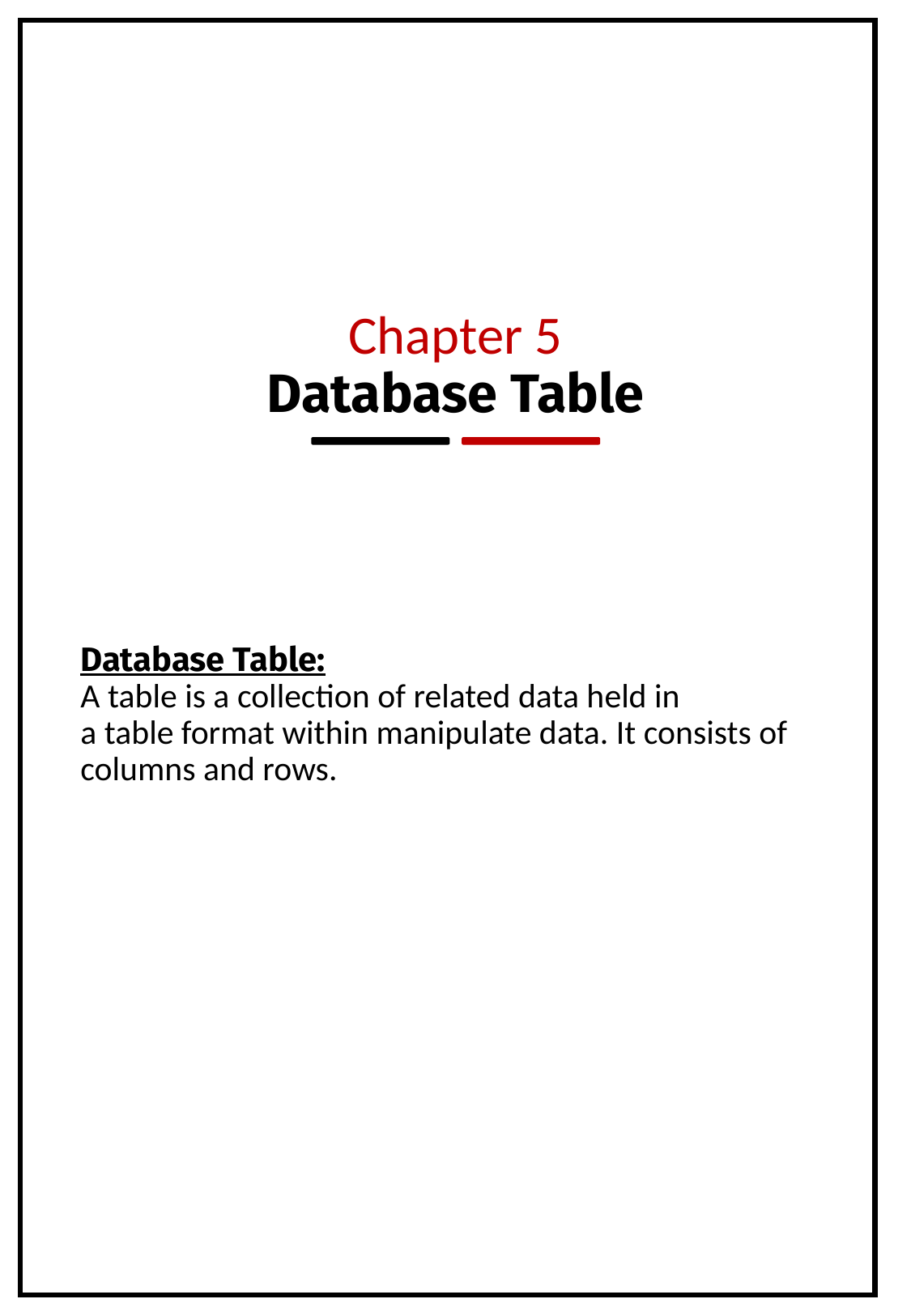

# Chapter 5 Database Table

Database Table:
A table is a collection of related data held in a table format within manipulate data. It consists of columns and rows.